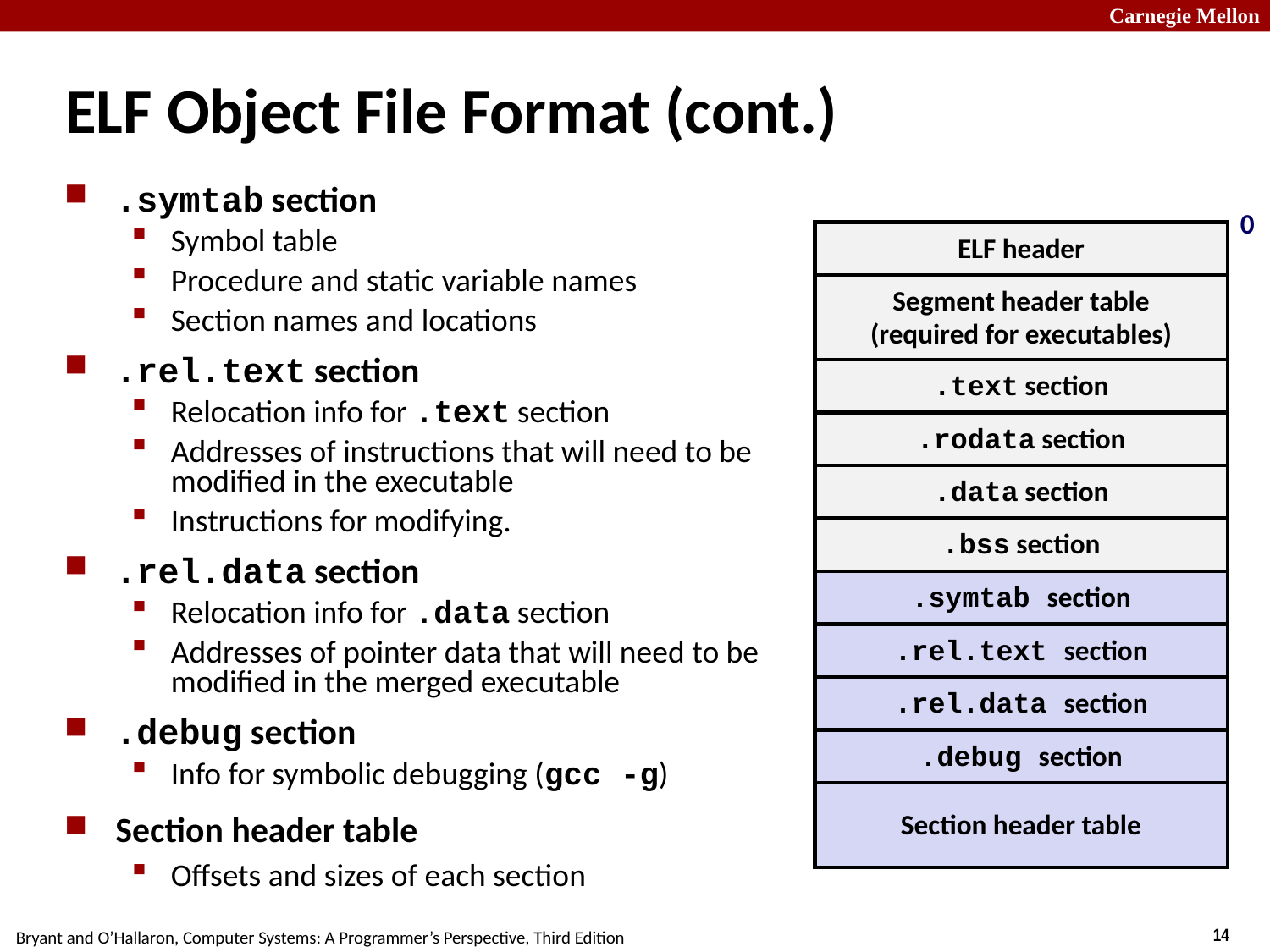

ELF Object File Format (cont.)
.symtab section
Symbol table
Procedure and static variable names
Section names and locations
.rel.text section
Relocation info for .text section
Addresses of instructions that will need to be modified in the executable
Instructions for modifying.
.rel.data section
Relocation info for .data section
Addresses of pointer data that will need to be modified in the merged executable
.debug section
Info for symbolic debugging (gcc -g)
Section header table
Offsets and sizes of each section
0
ELF header
Segment header table
(required for executables)
.text section
.rodata section
.data section
.bss section
.symtab section
.rel.text section
.rel.data section
.debug section
Section header table